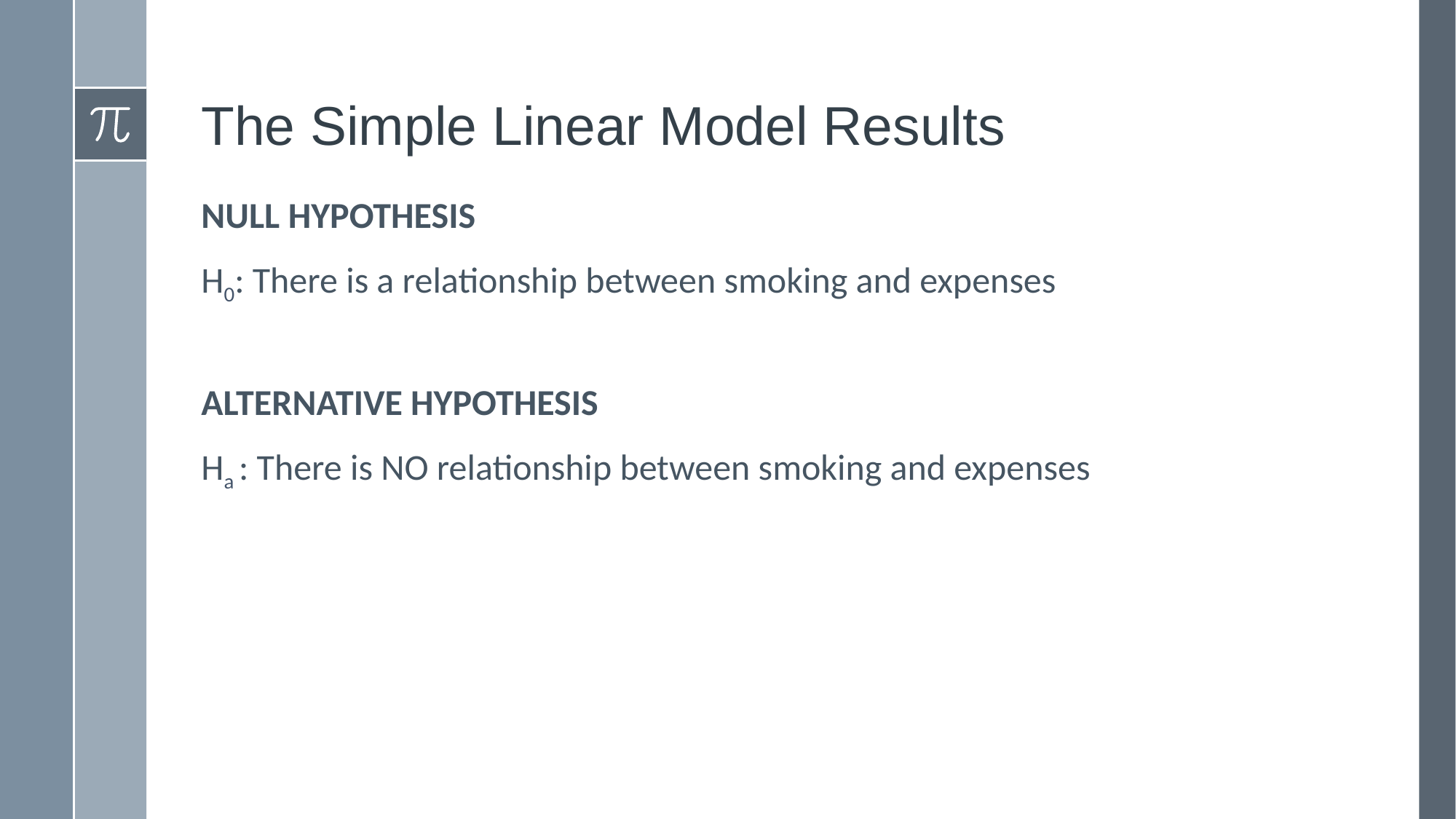

# The Simple Linear Model Results
NULL HYPOTHESIS
H0: There is a relationship between smoking and expenses

ALTERNATIVE HYPOTHESIS
Ha : There is NO relationship between smoking and expenses